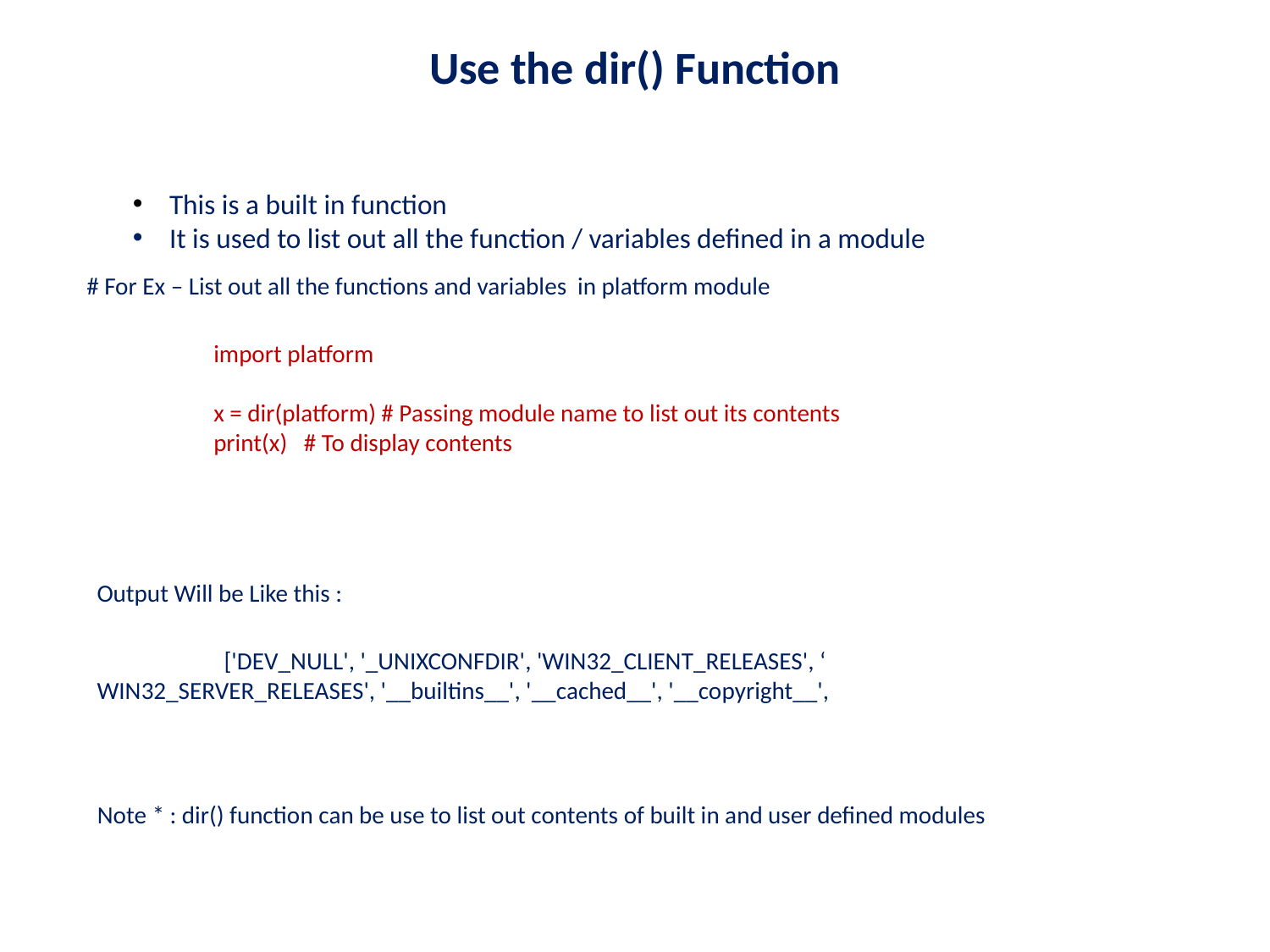

# Use the dir() Function
 This is a built in function
 It is used to list out all the function / variables defined in a module
# For Ex – List out all the functions and variables  in platform module

	import platform
	x = dir(platform) # Passing module name to list out its contents
	print(x)   # To display contents

Output Will be Like this :

	['DEV_NULL', '_UNIXCONFDIR', 'WIN32_CLIENT_RELEASES', ‘
WIN32_SERVER_RELEASES', '__builtins__', '__cached__', '__copyright__',
Note * : dir() function can be use to list out contents of built in and user defined modules